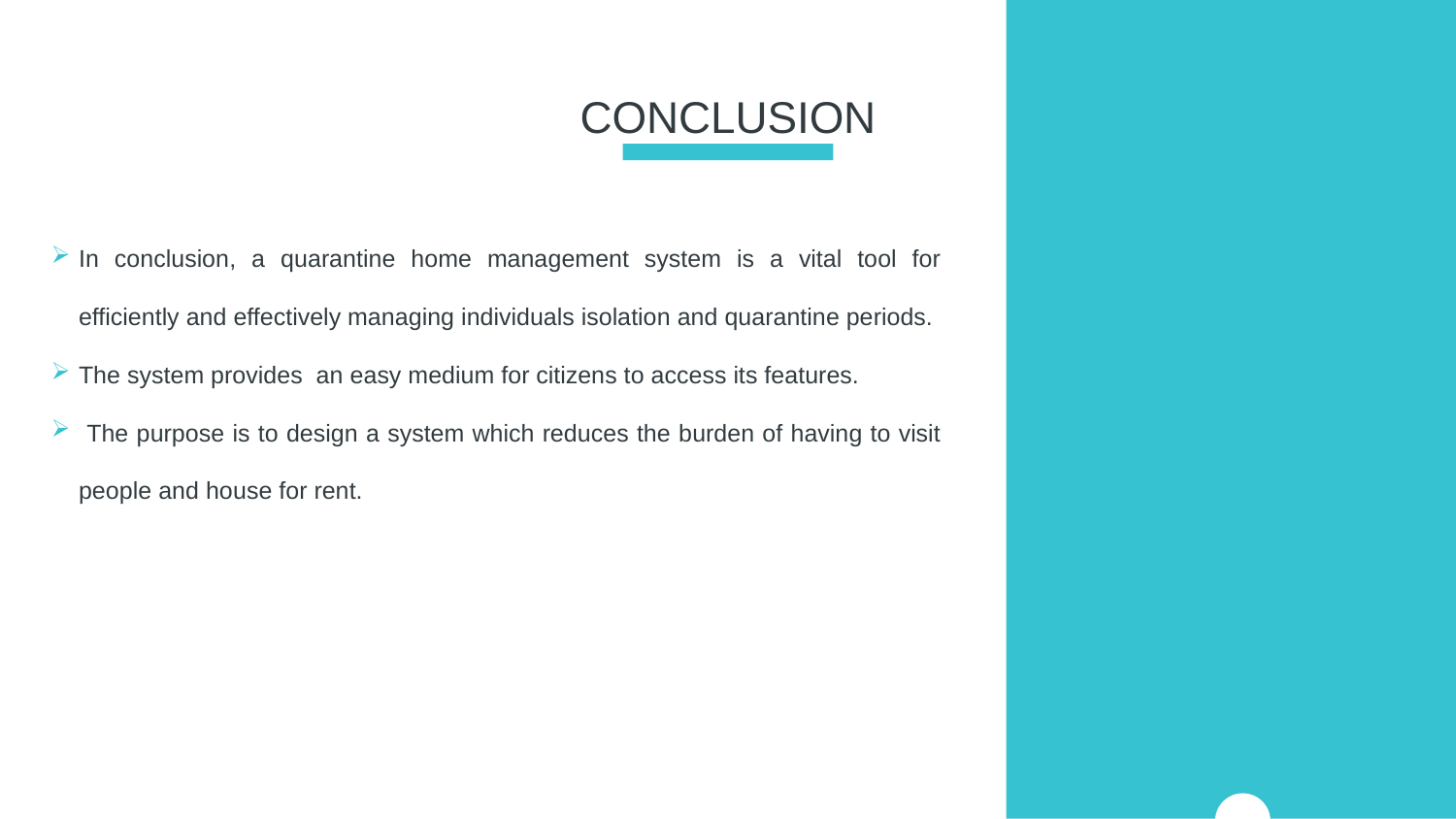

# CONCLUSION
In conclusion, a quarantine home management system is a vital tool for efficiently and effectively managing individuals isolation and quarantine periods.
The system provides  an easy medium for citizens to access its features.
 The purpose is to design a system which reduces the burden of having to visit people and house for rent.